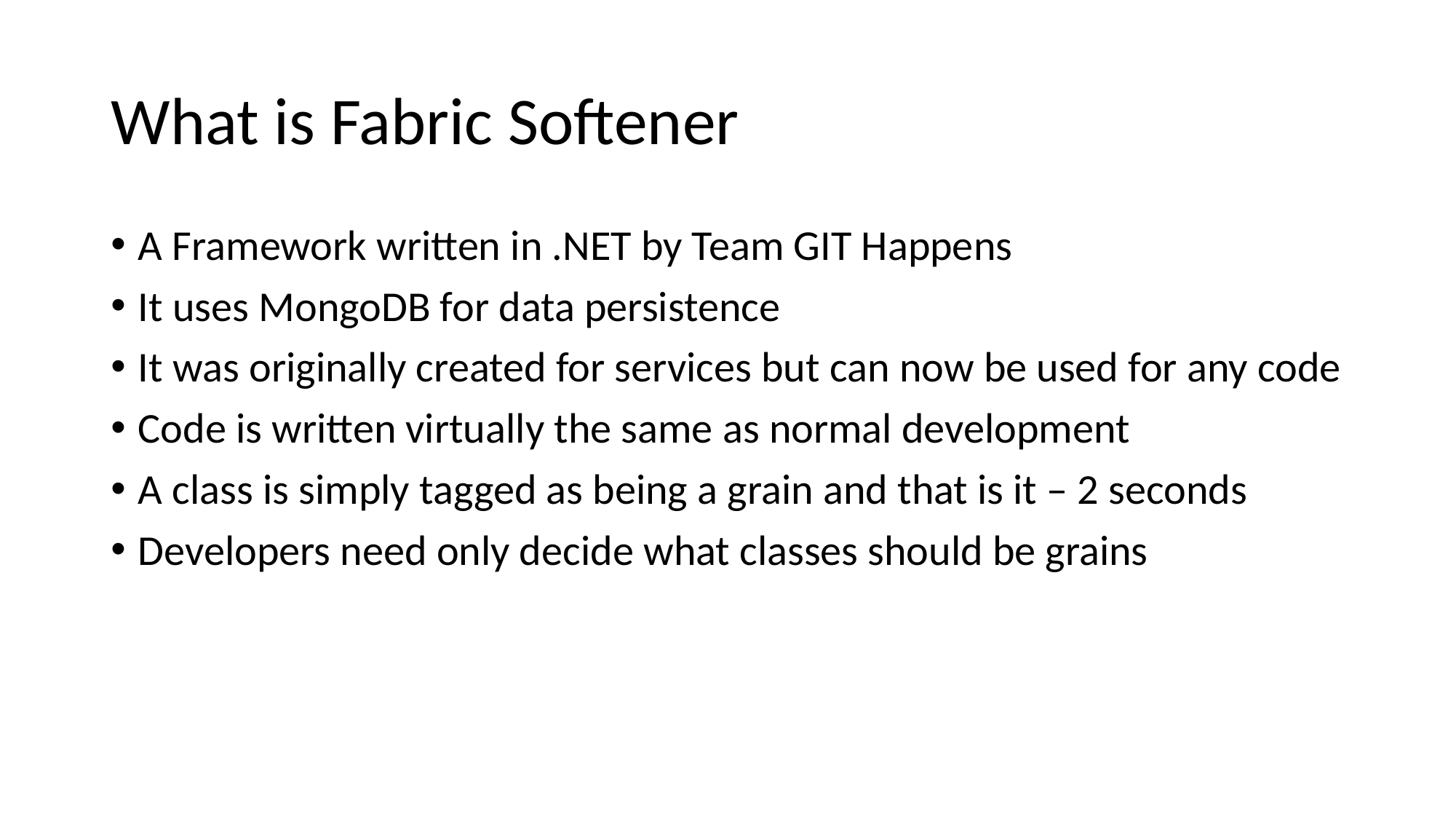

# What is Fabric Softener
A Framework written in .NET by Team GIT Happens
It uses MongoDB for data persistence
It was originally created for services but can now be used for any code
Code is written virtually the same as normal development
A class is simply tagged as being a grain and that is it – 2 seconds
Developers need only decide what classes should be grains